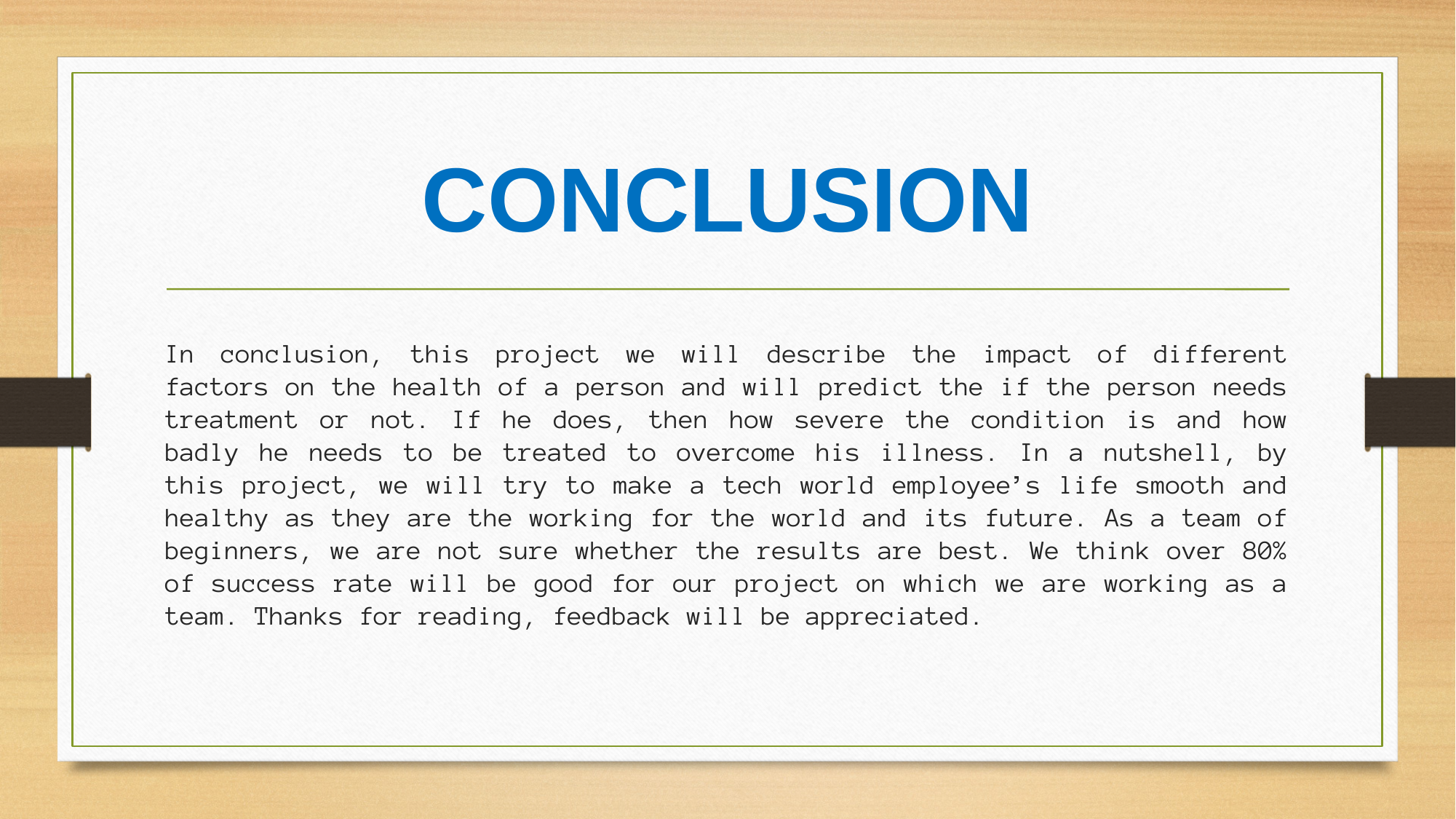

# CONCLUSION
In conclusion, this project we will describe the impact of different factors on the health of a person and will predict the if the person needs treatment or not. If he does, then how severe the condition is and how badly he needs to be treated to overcome his illness. In a nutshell, by this project, we will try to make a tech world employee’s life smooth and healthy as they are the working for the world and its future. As a team of beginners, we are not sure whether the results are best. We think over 80% of success rate will be good for our project on which we are working as a team. Thanks for reading, feedback will be appreciated.